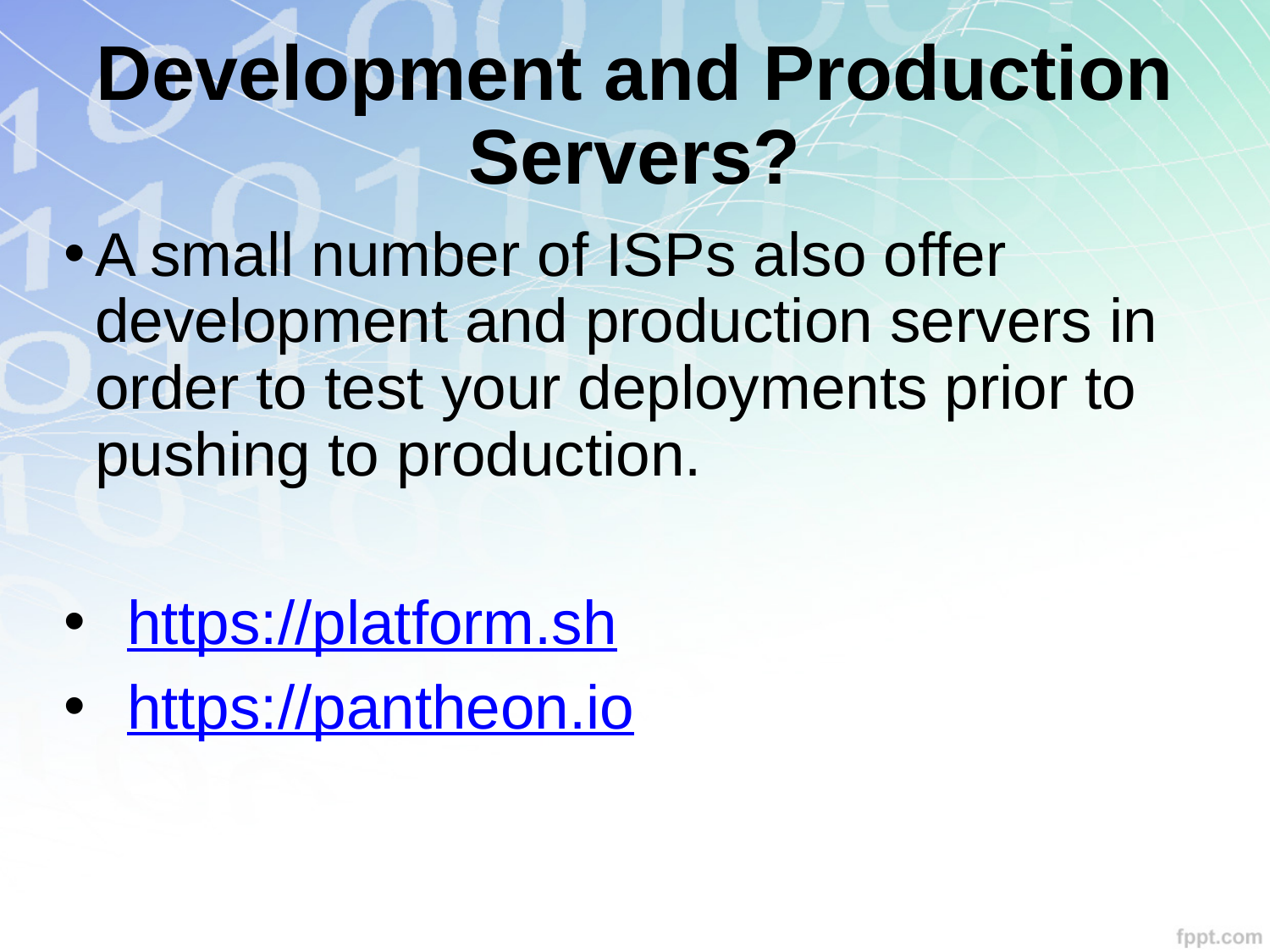

# Development and Production Servers?
A small number of ISPs also offer development and production servers in order to test your deployments prior to pushing to production.

https://platform.sh
https://pantheon.io